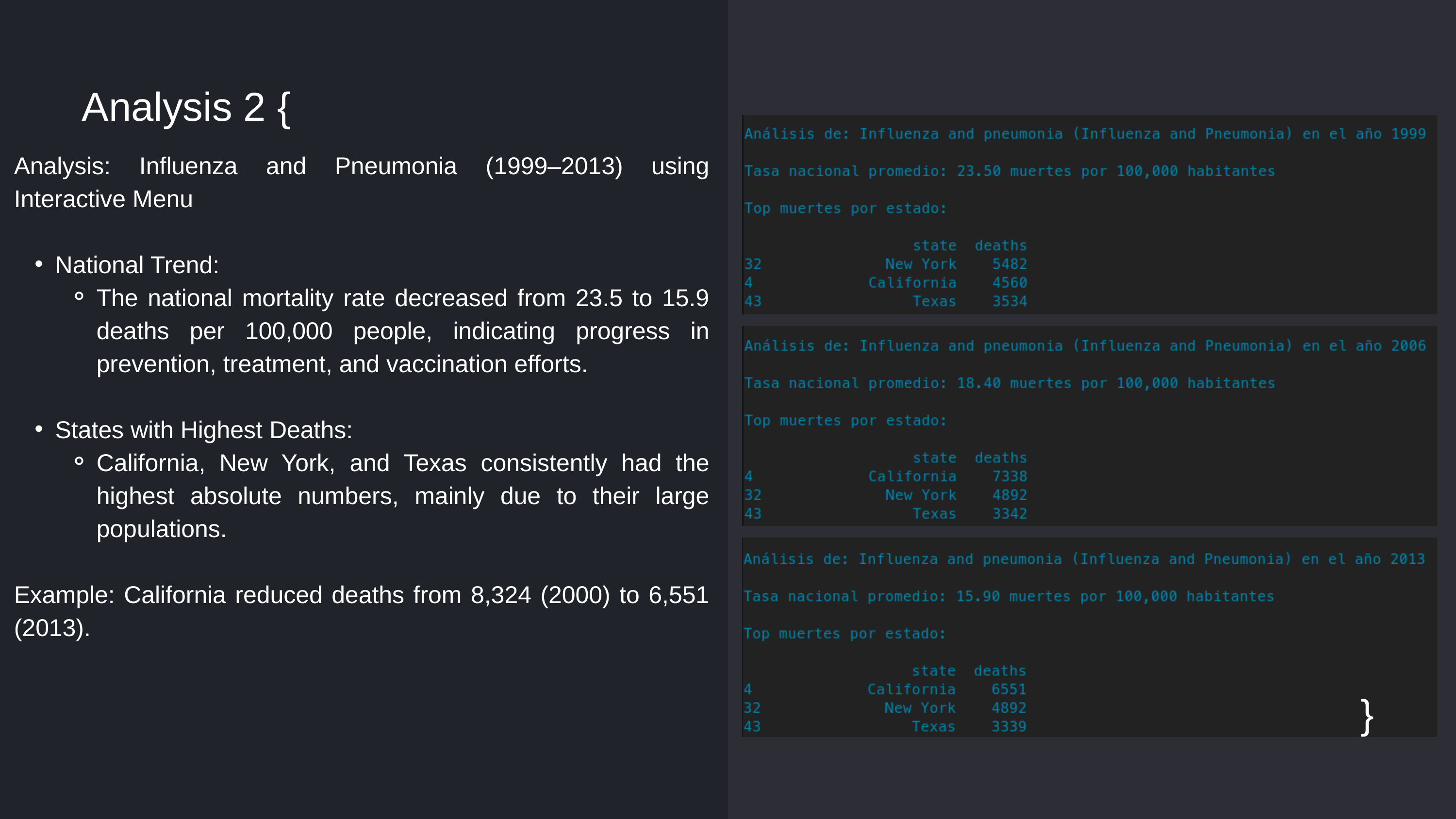

Analysis 2 {

Analysis: Influenza and Pneumonia (1999–2013) using Interactive Menu

National Trend:
The national mortality rate decreased from 23.5 to 15.9 deaths per 100,000 people, indicating progress in prevention, treatment, and vaccination efforts.

States with Highest Deaths:
California, New York, and Texas consistently had the highest absolute numbers, mainly due to their large populations.

Example: California reduced deaths from 8,324 (2000) to 6,551 (2013).

}